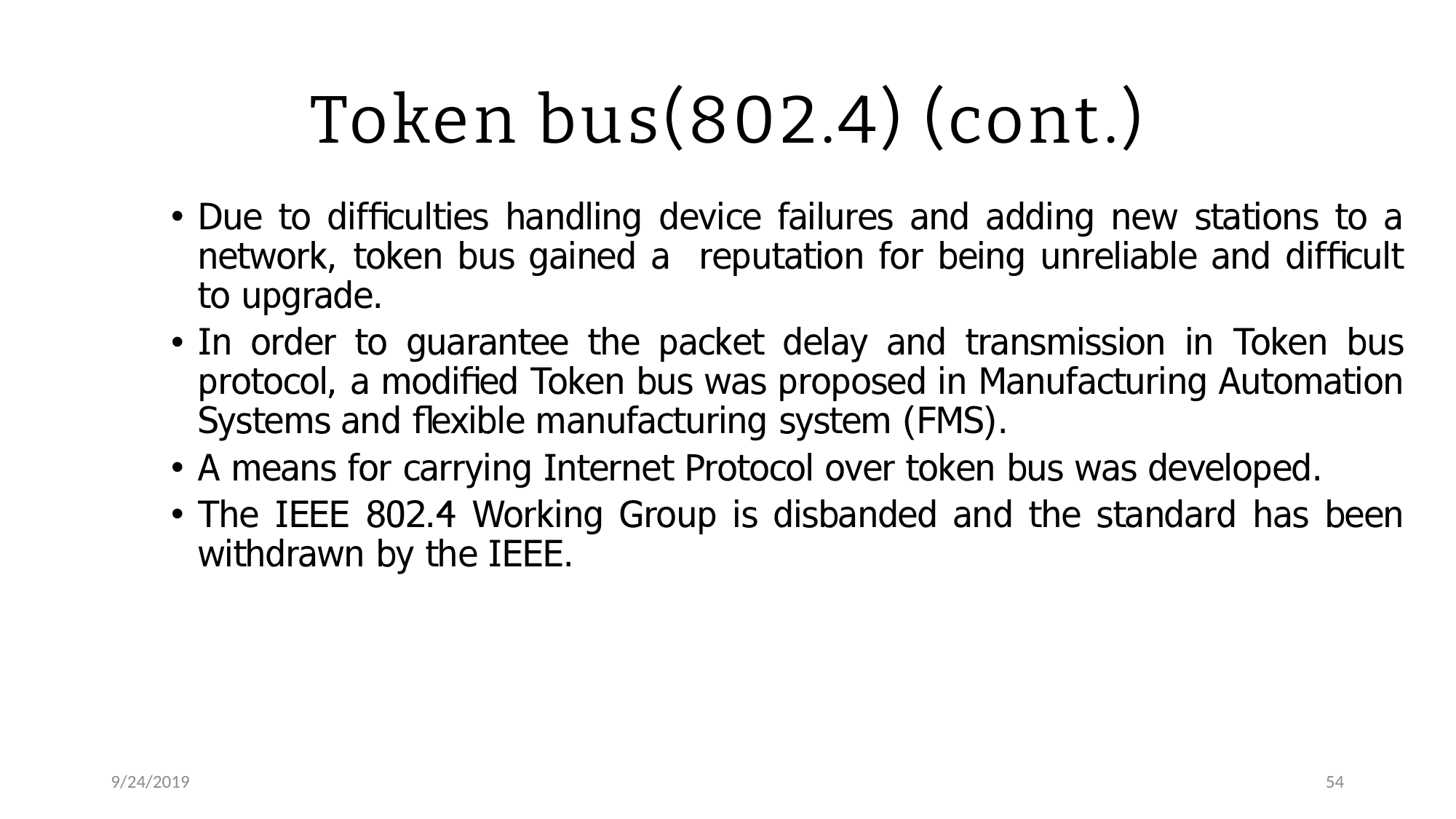

# Token bus(802.4) (cont.)
Due to difficulties handling device failures and adding new stations to a network, token bus gained a  reputation for being unreliable and difficult to upgrade.
In order to guarantee the packet delay and transmission in Token bus protocol, a modified Token bus was proposed in Manufacturing Automation Systems and flexible manufacturing system (FMS).
A means for carrying Internet Protocol over token bus was developed.
The IEEE 802.4 Working Group is disbanded and the standard has been withdrawn by the IEEE.
9/24/2019
54